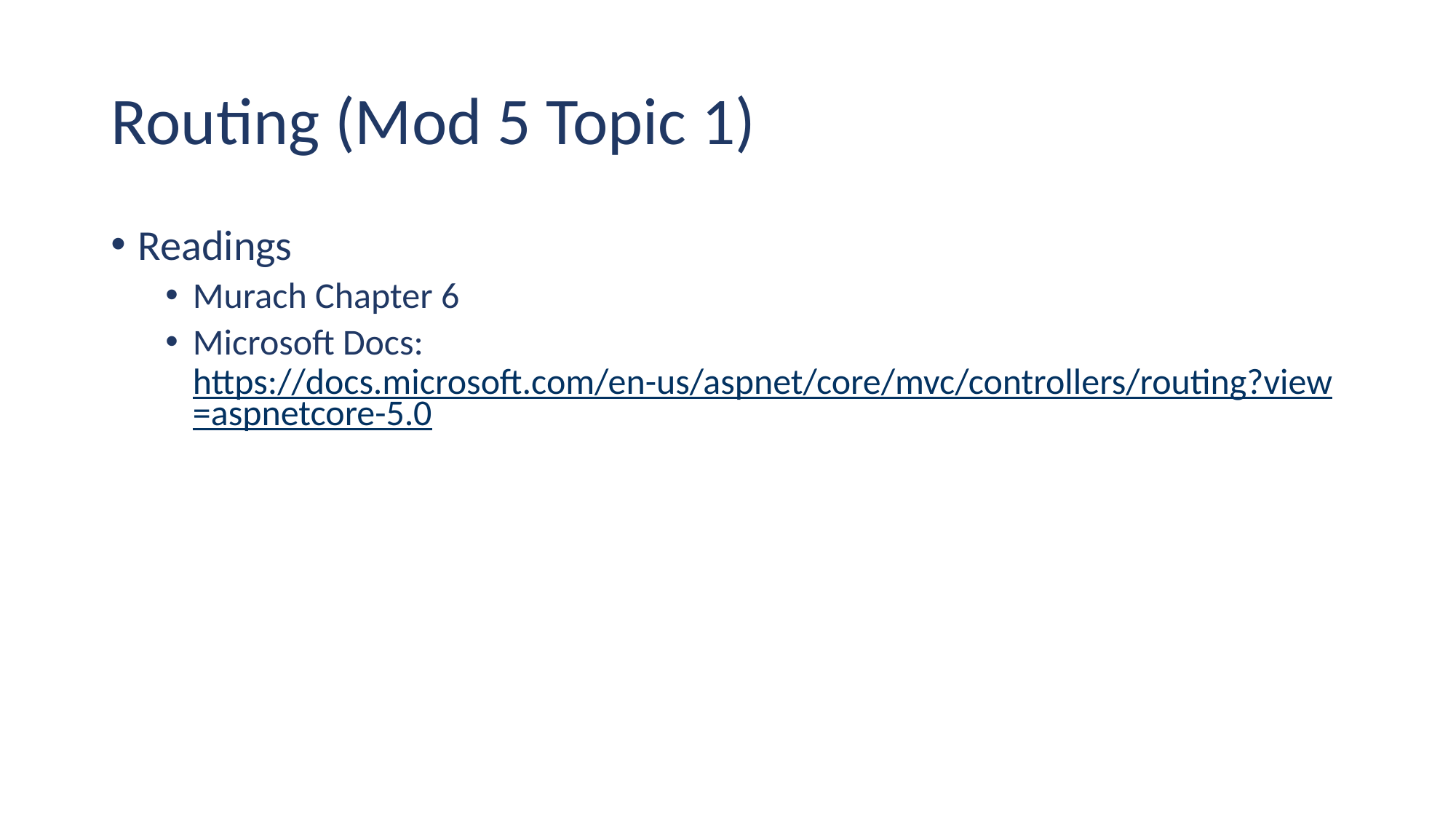

# Routing (Mod 5 Topic 1)
Readings
Murach Chapter 6
Microsoft Docs: https://docs.microsoft.com/en-us/aspnet/core/mvc/controllers/routing?view=aspnetcore-5.0